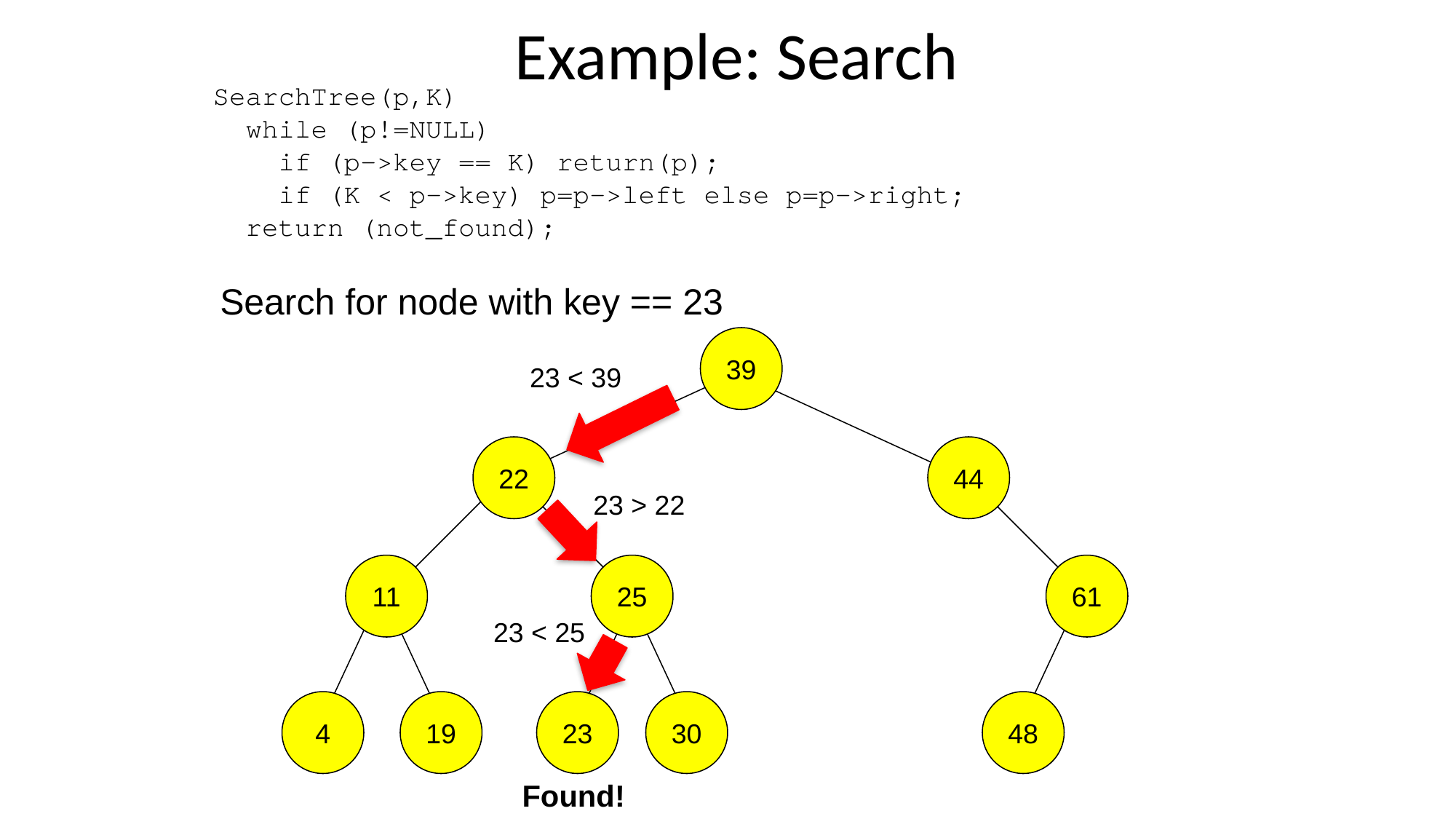

# Example: Search
SearchTree(p,K)
  while (p!=NULL)
    if (p->key == K) return(p);
    if (K < p->key) p=p->left else p=p->right;
  return (not_found);

Search for node with key == 23
39

22
44

11
25
61

4
19
23
30
48
23 < 39

23 > 22

23 < 25

Found!